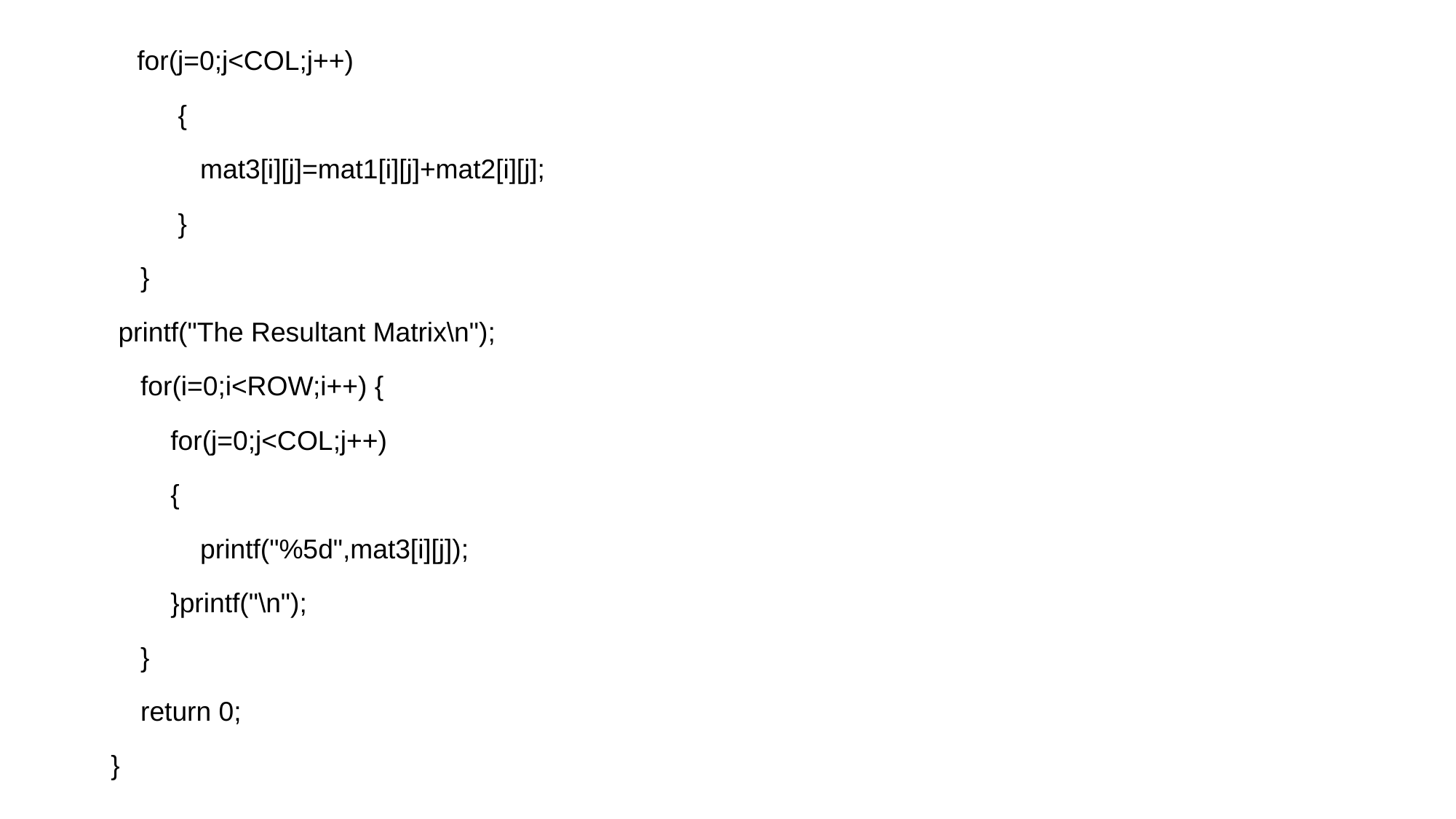

for(j=0;j<COL;j++)
         {
            mat3[i][j]=mat1[i][j]+mat2[i][j];
         }
    }
 printf("The Resultant Matrix\n");
    for(i=0;i<ROW;i++) {
        for(j=0;j<COL;j++)
        {
            printf("%5d",mat3[i][j]);
        }printf("\n");
    }
    return 0;
}